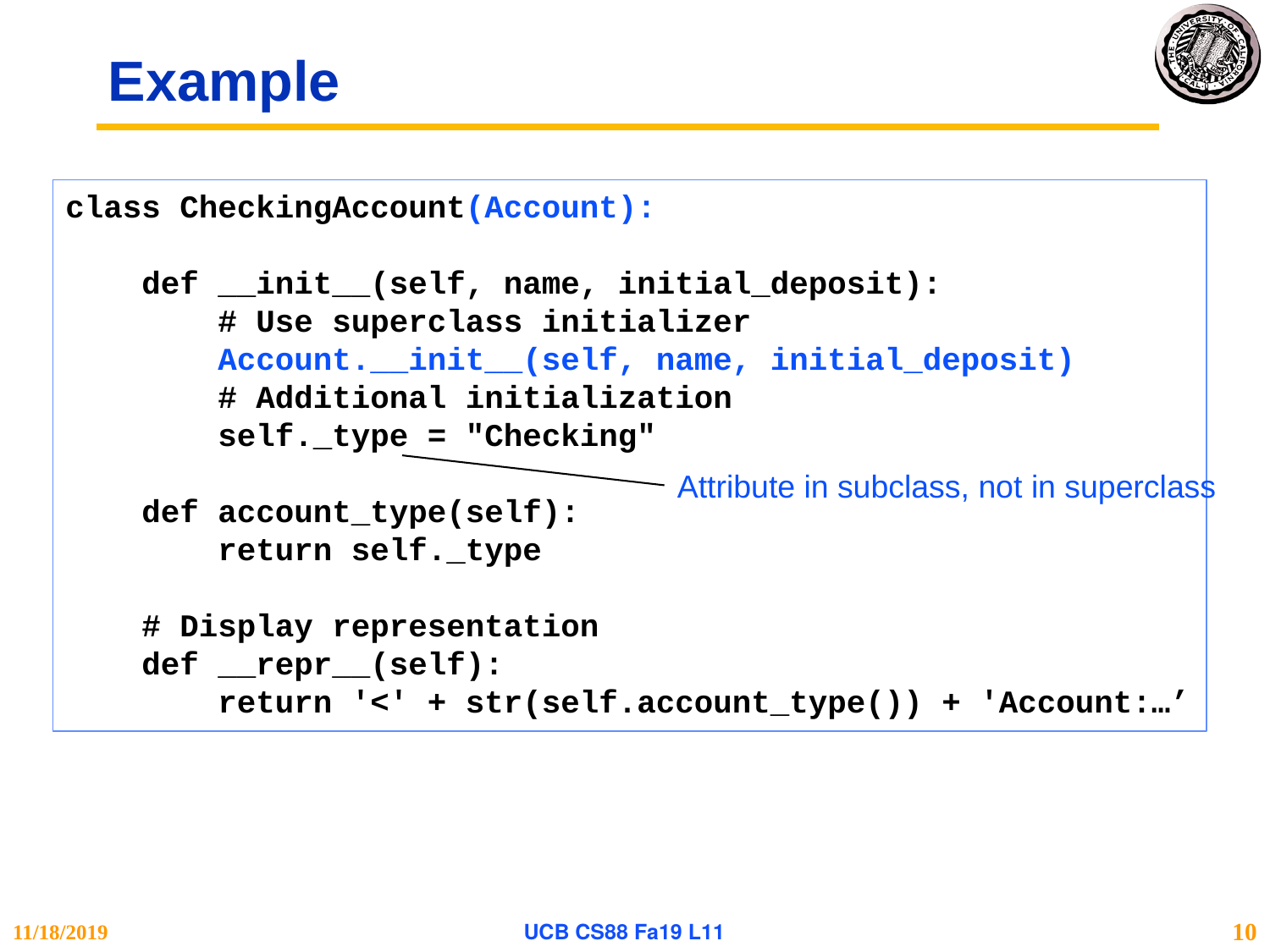

# Example
class CheckingAccount(Account):

    def __init__(self, name, initial_deposit):
        # Use superclass initializer
        Account.__init__(self, name, initial_deposit)
        # Additional initialization
        self._type = "Checking"

    def account_type(self):
        return self._type

    # Display representation
    def __repr__(self):
        return '<' + str(self.account_type()) + 'Account:…’
Attribute in subclass, not in superclass
11/18/2019
UCB CS88 Fa19 L11
10